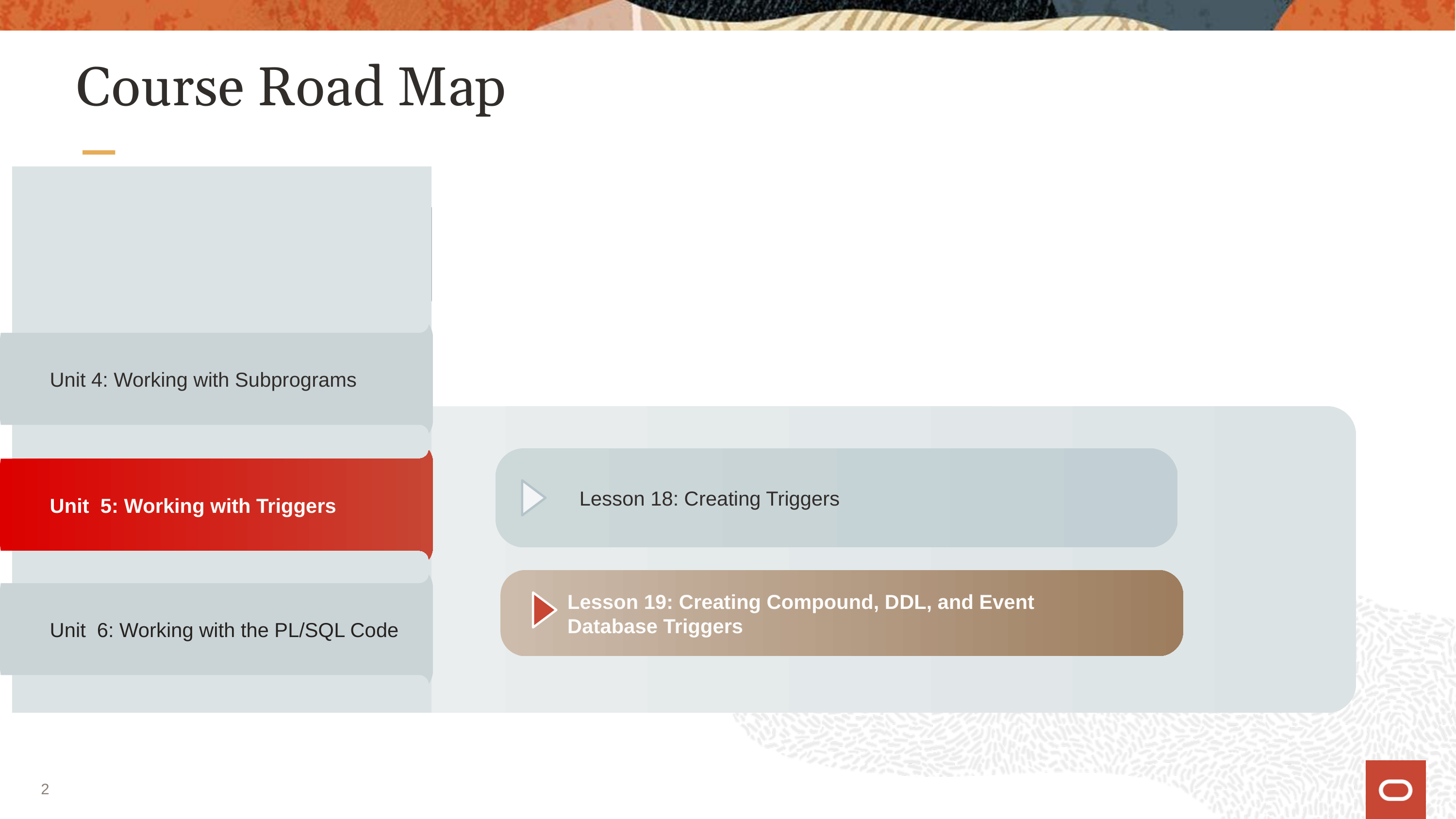

# Course Road Map

Unit 4: Working with Subprograms

Lesson 18: Creating Triggers

Unit  5: Working with Triggers

Lesson 19: Creating Compound, DDL, and Event Database Triggers

Unit  6: Working with the PL/SQL Code